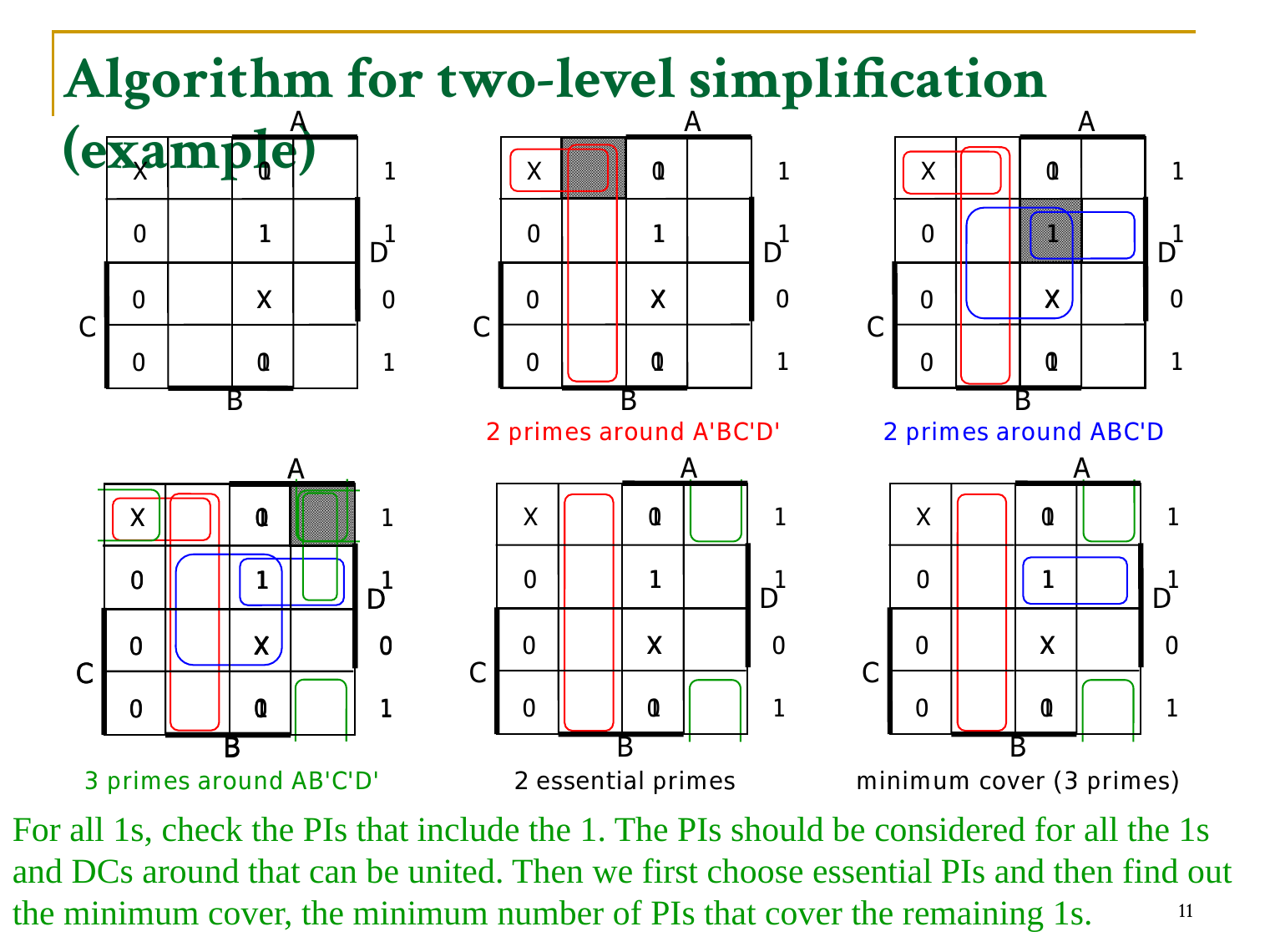

# Algorithm for two-level simplification (example)
A

0	1
1	1
X	1
0	1

D

X	0
0	1
0	X
0	1
C

B

2 primes around A'BC'D'
A

0	1
1	1
X	1
0	1

D

X	0
0	1
0	X
0	1
C

B

2 primes around ABC'D
A

0	1
1	1
X	1
0	1

D

X	0
0	1
0	X
0	1
C

B

A

0	1
1	1
X	1
0	1

D

X	0
0	1
0	X
0	1
C

B

A

0	1
1	1
X	1
0	1

D

X	0
0	1
0	X
0	1
C

B

2 essential primes

A

0	1
1	1
X	1
0	1

D

X	0
0	1
0	X
0	1
C

B

minimum cover (3 primes)
A

0	1
1	1
X	1
0	1

D

X	0
0	1
0	X
0	1
C

B

   3 primes around AB'C'D'

For all 1s, check the PIs that include the 1. The PIs should be considered for all the 1s and DCs around that can be united. Then we first choose essential PIs and then find out the minimum cover, the minimum number of PIs that cover the remaining 1s.
11